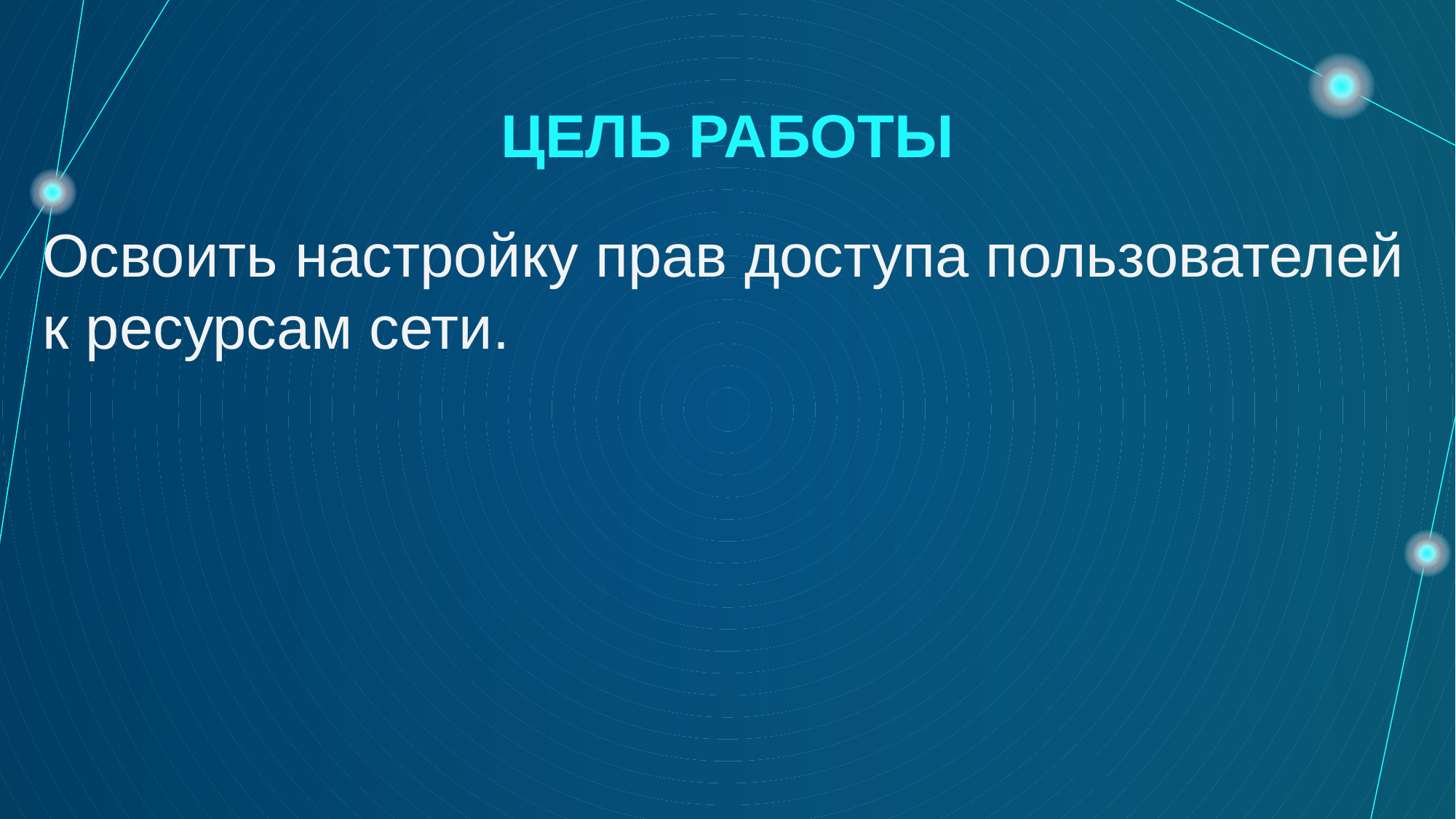

# ЦЕЛЬ РАБОТЫ
Освоить настройку прав доступа пользователей к ресурсам сети.